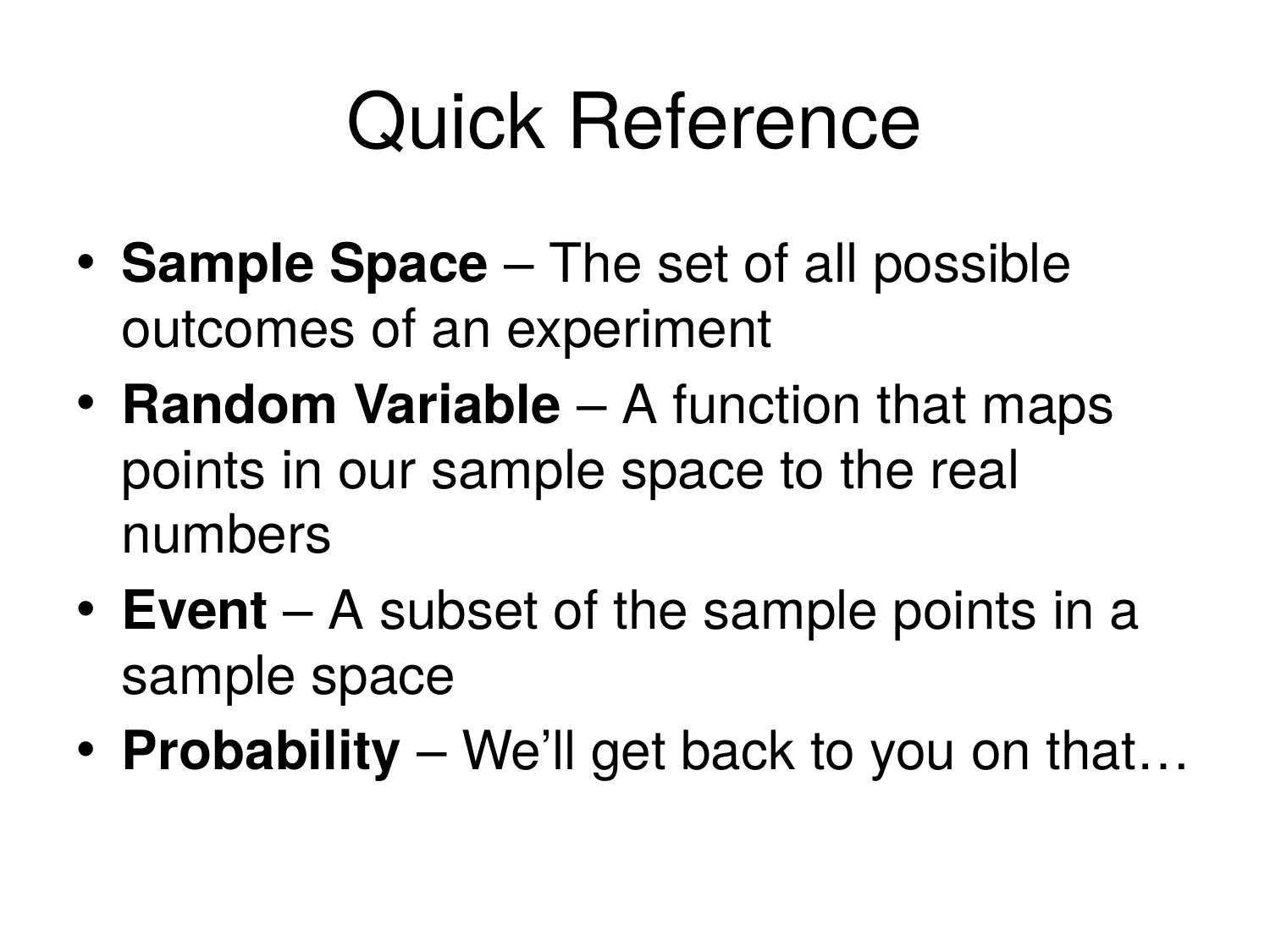

# Quick Reference
Sample Space – The set of all possible outcomes of an experiment
Random Variable – A function that maps points in our sample space to the real numbers
Event – A subset of the sample points in a sample space
Probability – We’ll get back to you on that…